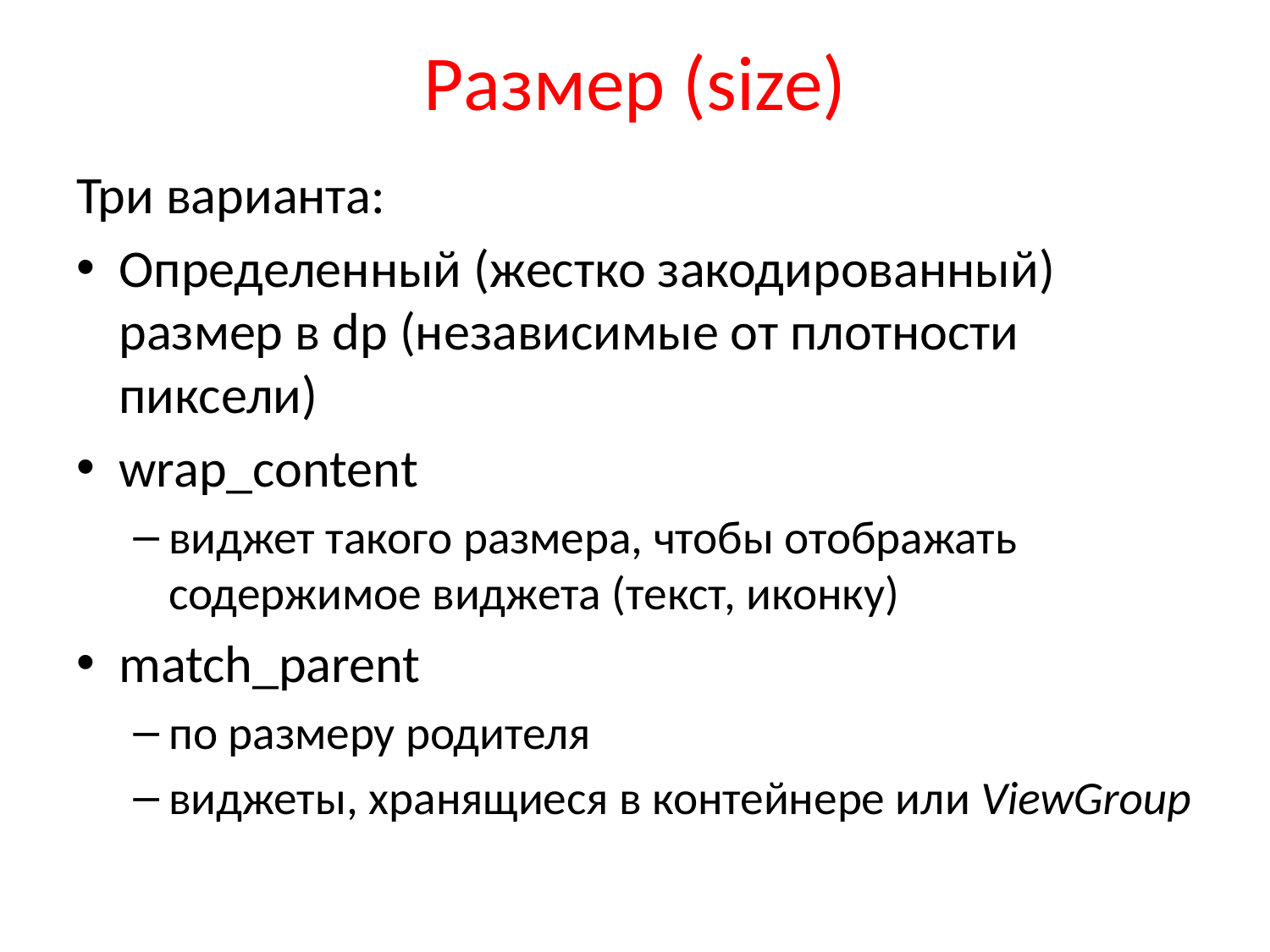

# Размер (size)
Три варианта:
Определенный (жестко закодированный) размер в dp (независимые от плотности пиксели)
wrap_content
виджет такого размера, чтобы отображать содержимое виджета (текст, иконку)
match_parent
по размеру родителя
виджеты, хранящиеся в контейнере или ViewGroup